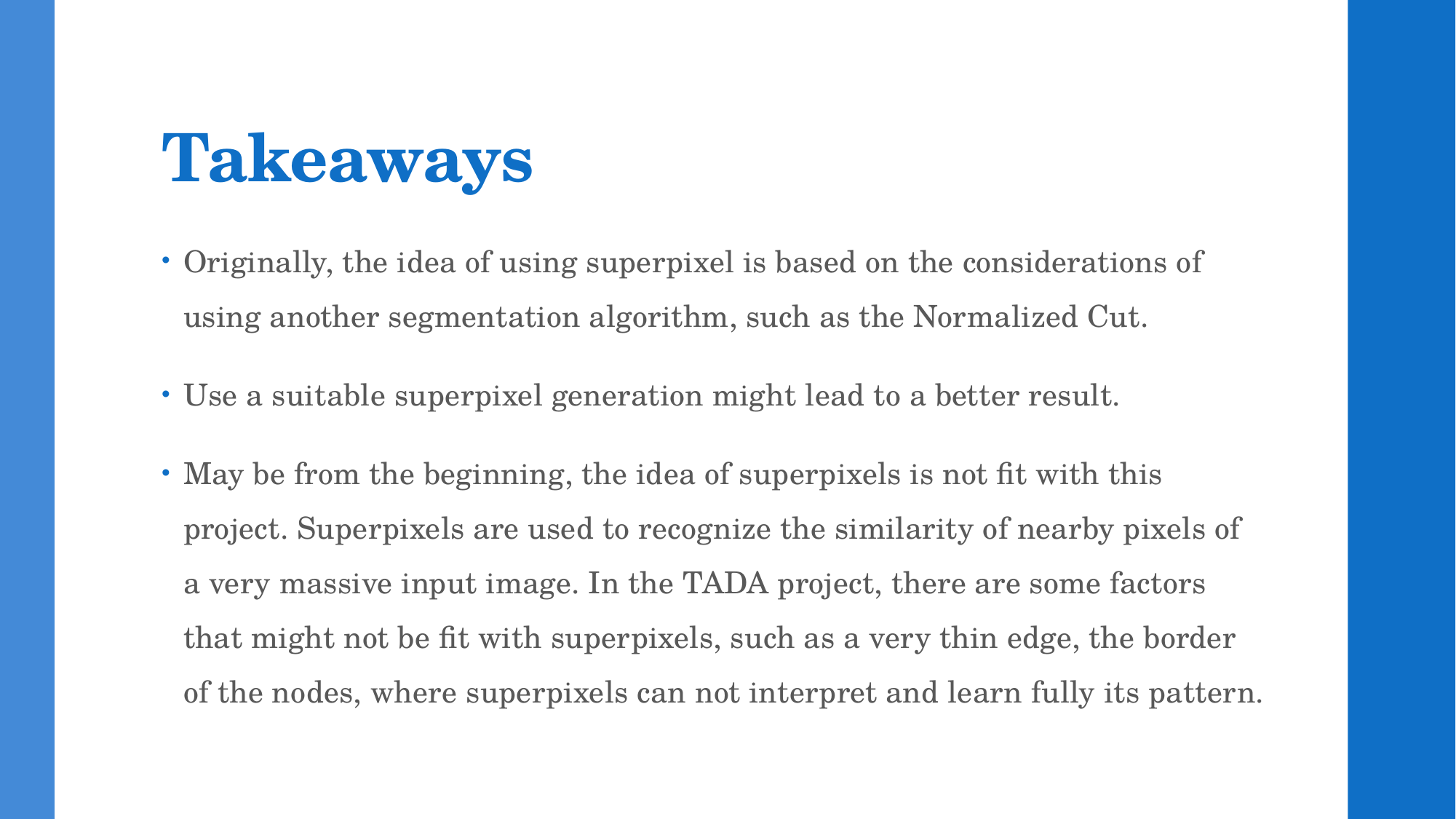

# Takeaways
Originally, the idea of using superpixel is based on the considerations of using another segmentation algorithm, such as the Normalized Cut.
Use a suitable superpixel generation might lead to a better result.
May be from the beginning, the idea of superpixels is not fit with this project. Superpixels are used to recognize the similarity of nearby pixels of a very massive input image. In the TADA project, there are some factors that might not be fit with superpixels, such as a very thin edge, the border of the nodes, where superpixels can not interpret and learn fully its pattern.